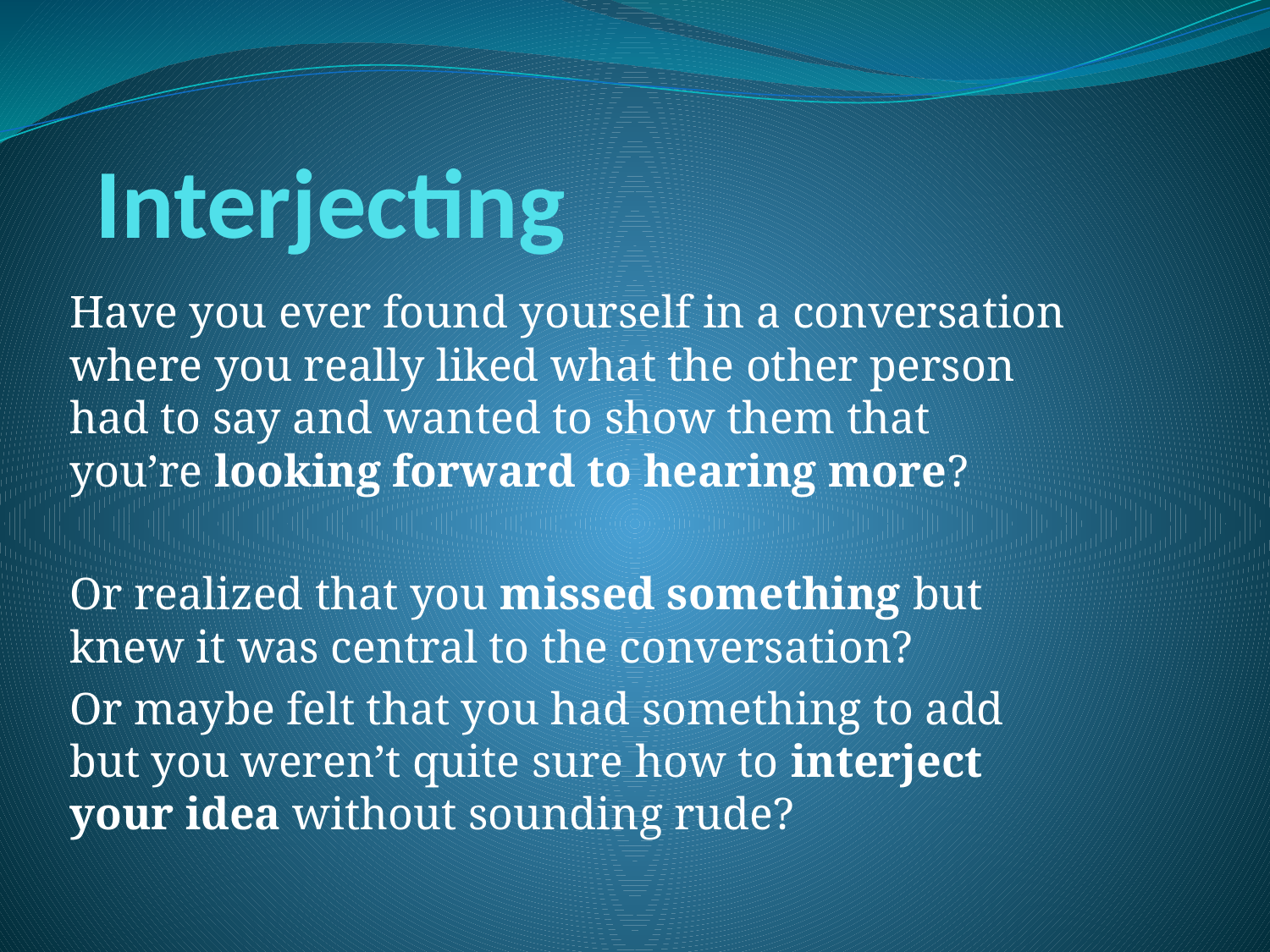

# Interjecting
Have you ever found yourself in a conversation where you really liked what the other person had to say and wanted to show them that you’re looking forward to hearing more?

Or realized that you missed something but knew it was central to the conversation?
Or maybe felt that you had something to add but you weren’t quite sure how to interject your idea without sounding rude?